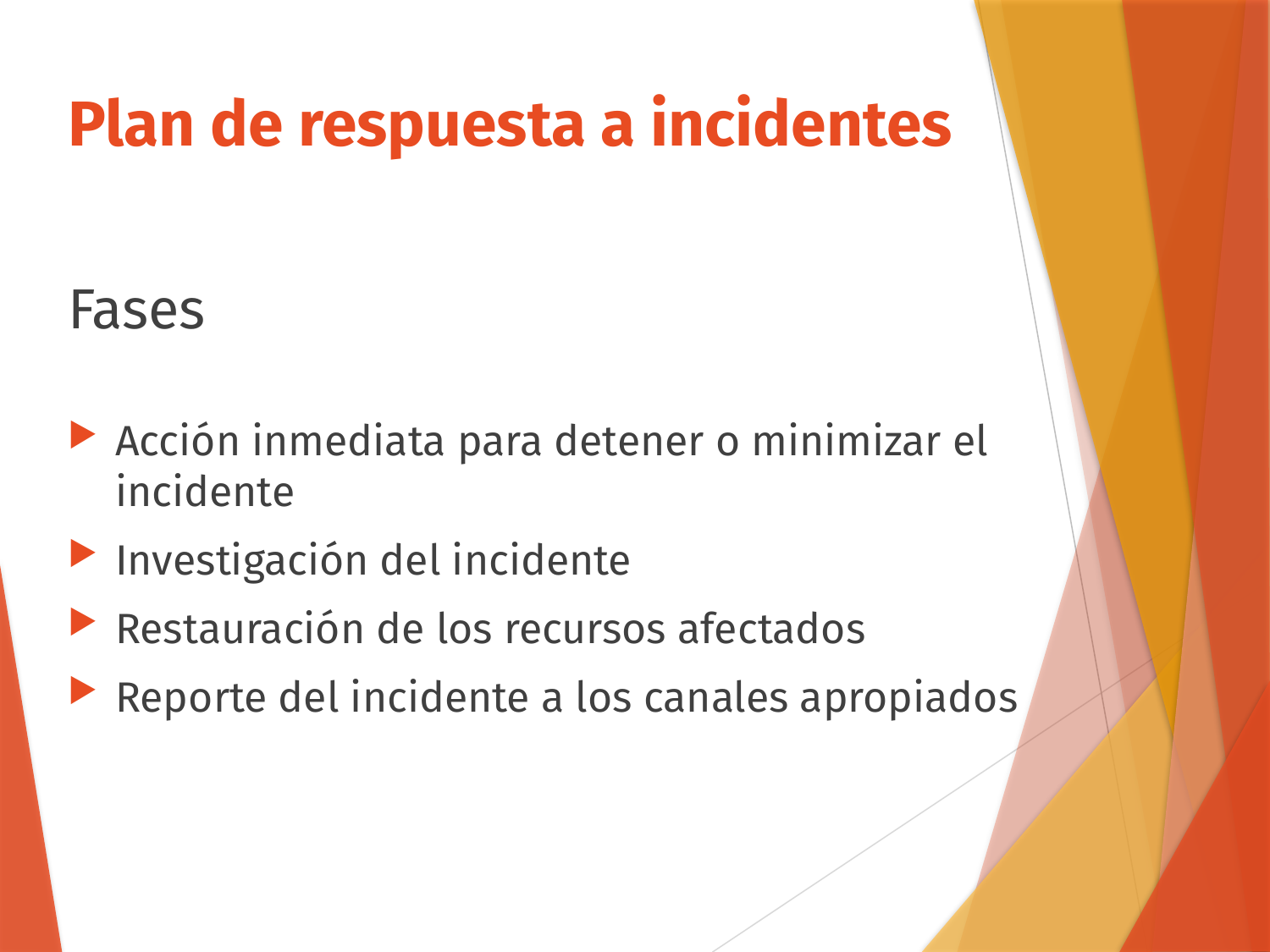

# Plan de respuesta a incidentes
Fases

Acción inmediata para detener o minimizar el incidente
Investigación del incidente
Restauración de los recursos afectados
Reporte del incidente a los canales apropiados